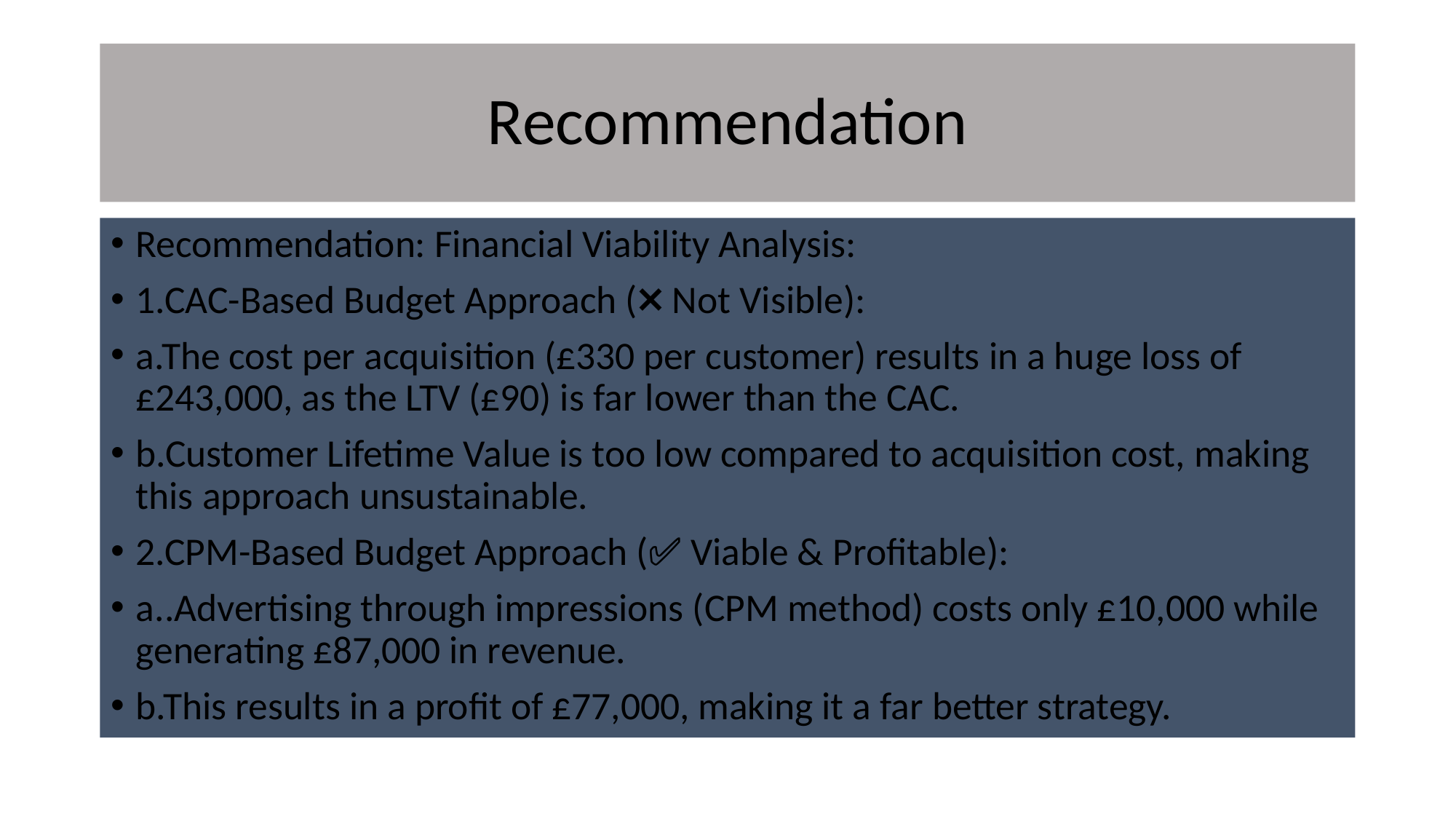

# Recommendation
Recommendation: Financial Viability Analysis:
1.CAC-Based Budget Approach (❌ Not Visible):
a.The cost per acquisition (£330 per customer) results in a huge loss of £243,000, as the LTV (£90) is far lower than the CAC.
b.Customer Lifetime Value is too low compared to acquisition cost, making this approach unsustainable.
2.CPM-Based Budget Approach (✅ Viable & Profitable):
a..Advertising through impressions (CPM method) costs only £10,000 while generating £87,000 in revenue.
b.This results in a profit of £77,000, making it a far better strategy.